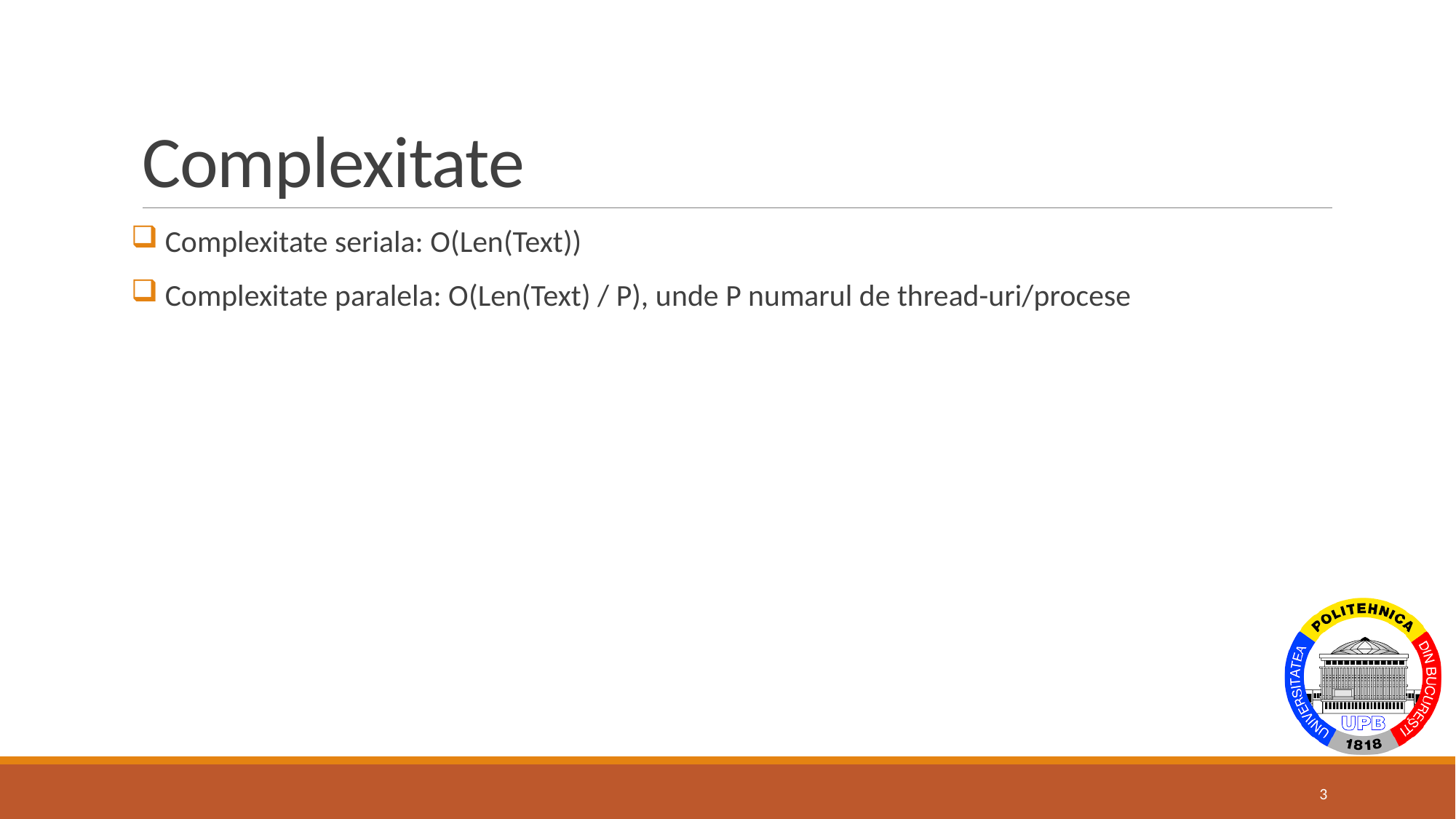

# Complexitate
 Complexitate seriala: O(Len(Text))
 Complexitate paralela: O(Len(Text) / P), unde P numarul de thread-uri/procese

3